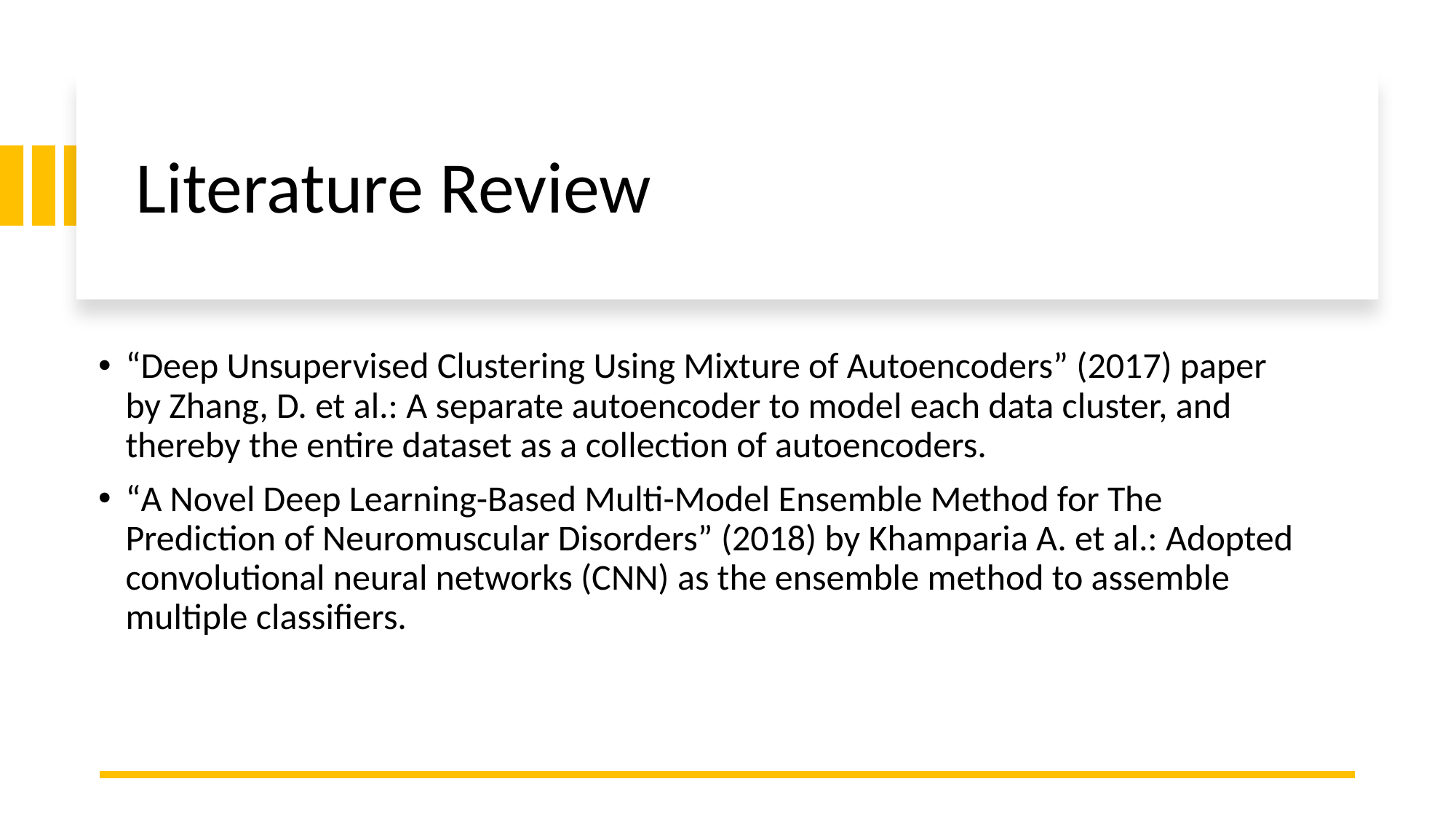

# Literature Review

“Deep Unsupervised Clustering Using Mixture of Autoencoders” (2017) paper by Zhang, D. et al.: A separate autoencoder to model each data cluster, and thereby the entire dataset as a collection of autoencoders.
“A Novel Deep Learning-Based Multi-Model Ensemble Method for The Prediction of Neuromuscular Disorders” (2018) by Khamparia A. et al.: Adopted convolutional neural networks (CNN) as the ensemble method to assemble multiple classifiers.